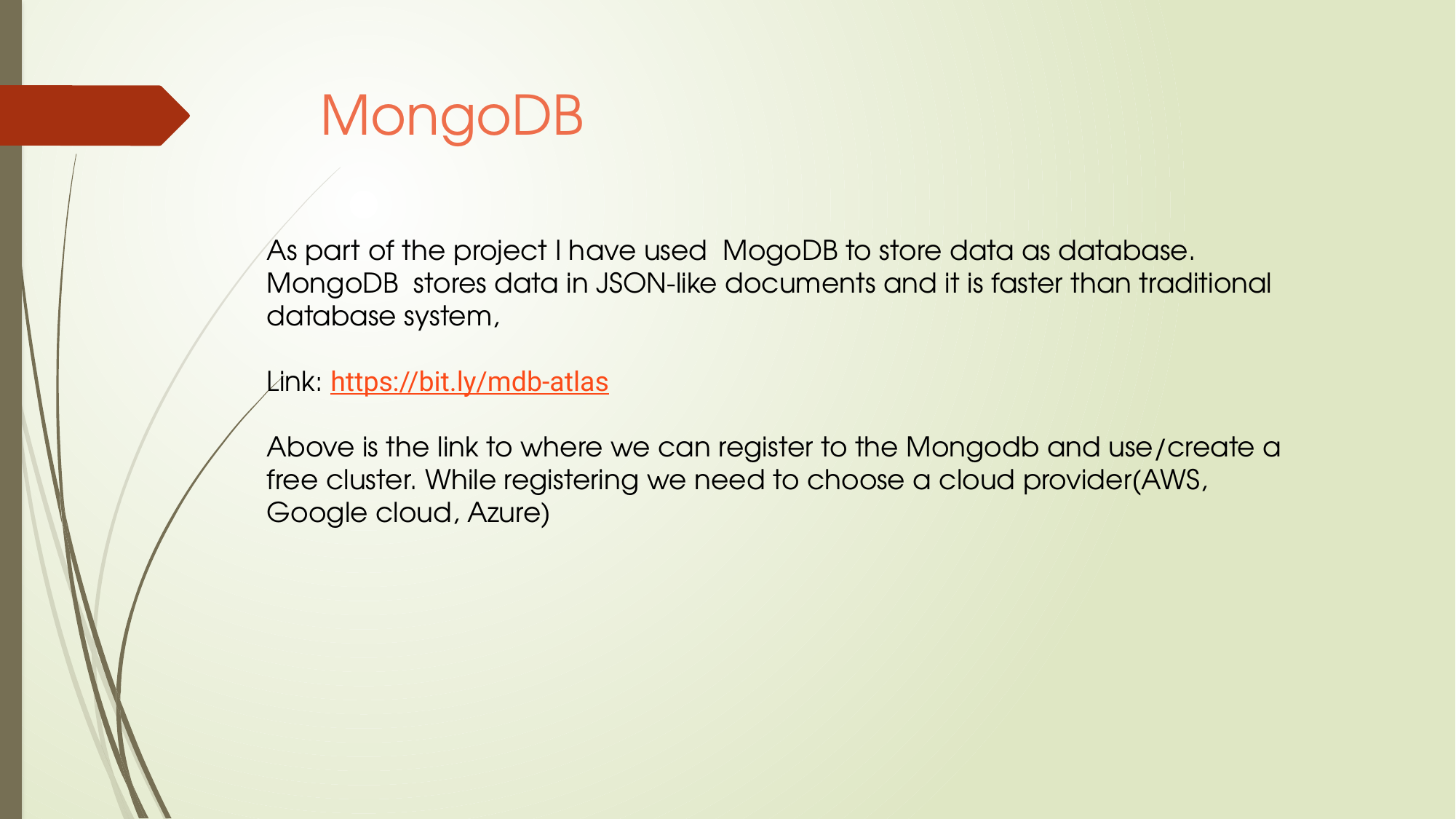

# MongoDB
As part of the project I have used  MogoDB to store data as database. MongoDB  stores data in JSON-like documents and it is faster than traditional database system,

Link: https://bit.ly/mdb-atlas

Above is the link to where we can register to the Mongodb and use/create a free cluster. While registering we need to choose a cloud provider(AWS, Google cloud, Azure)